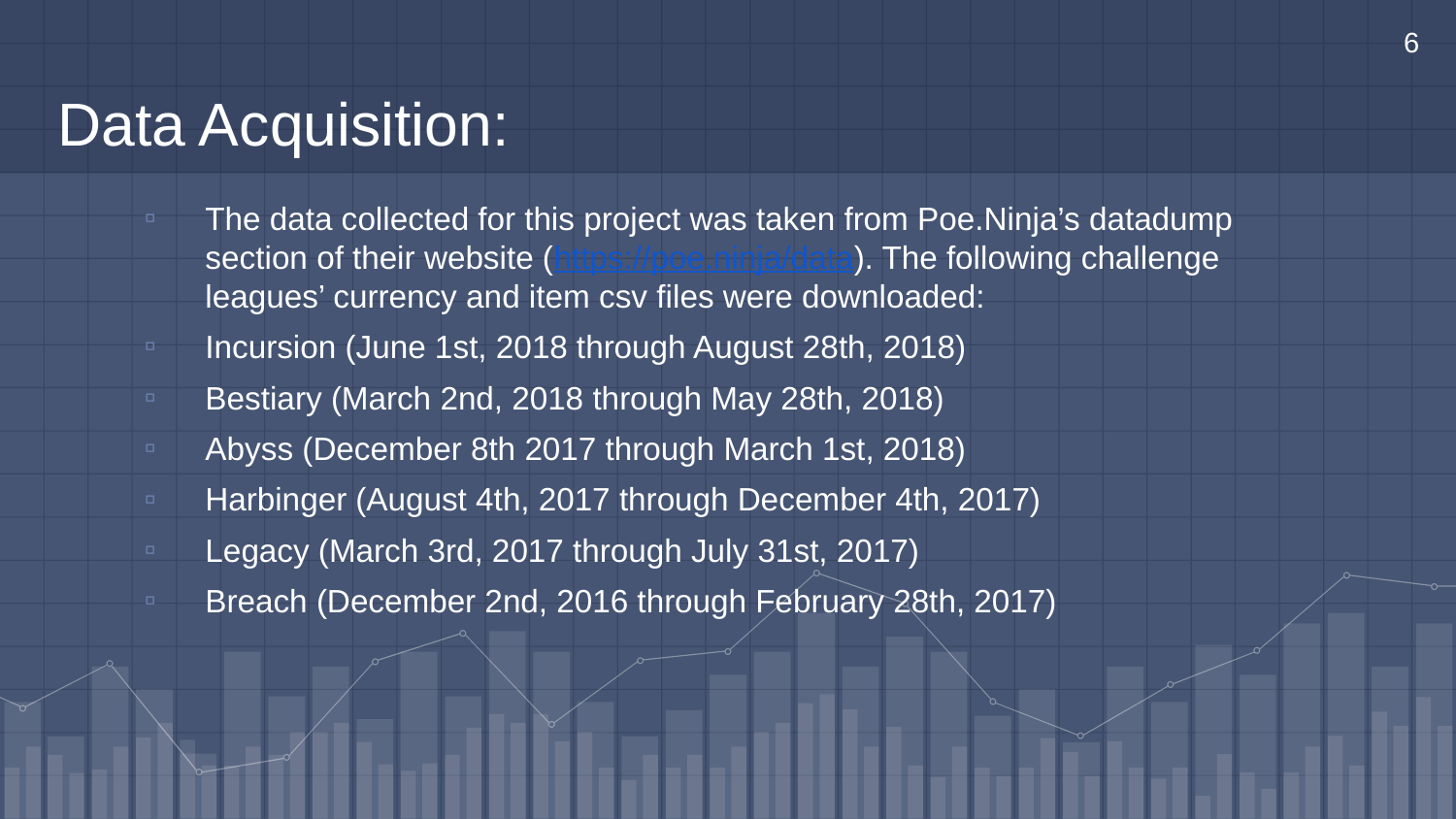

6
# Data Acquisition:
The data collected for this project was taken from Poe.Ninja’s datadump section of their website (https://poe.ninja/data). The following challenge leagues’ currency and item csv files were downloaded:
Incursion (June 1st, 2018 through August 28th, 2018)
Bestiary (March 2nd, 2018 through May 28th, 2018)
Abyss (December 8th 2017 through March 1st, 2018)
Harbinger (August 4th, 2017 through December 4th, 2017)
Legacy (March 3rd, 2017 through July 31st, 2017)
Breach (December 2nd, 2016 through February 28th, 2017)